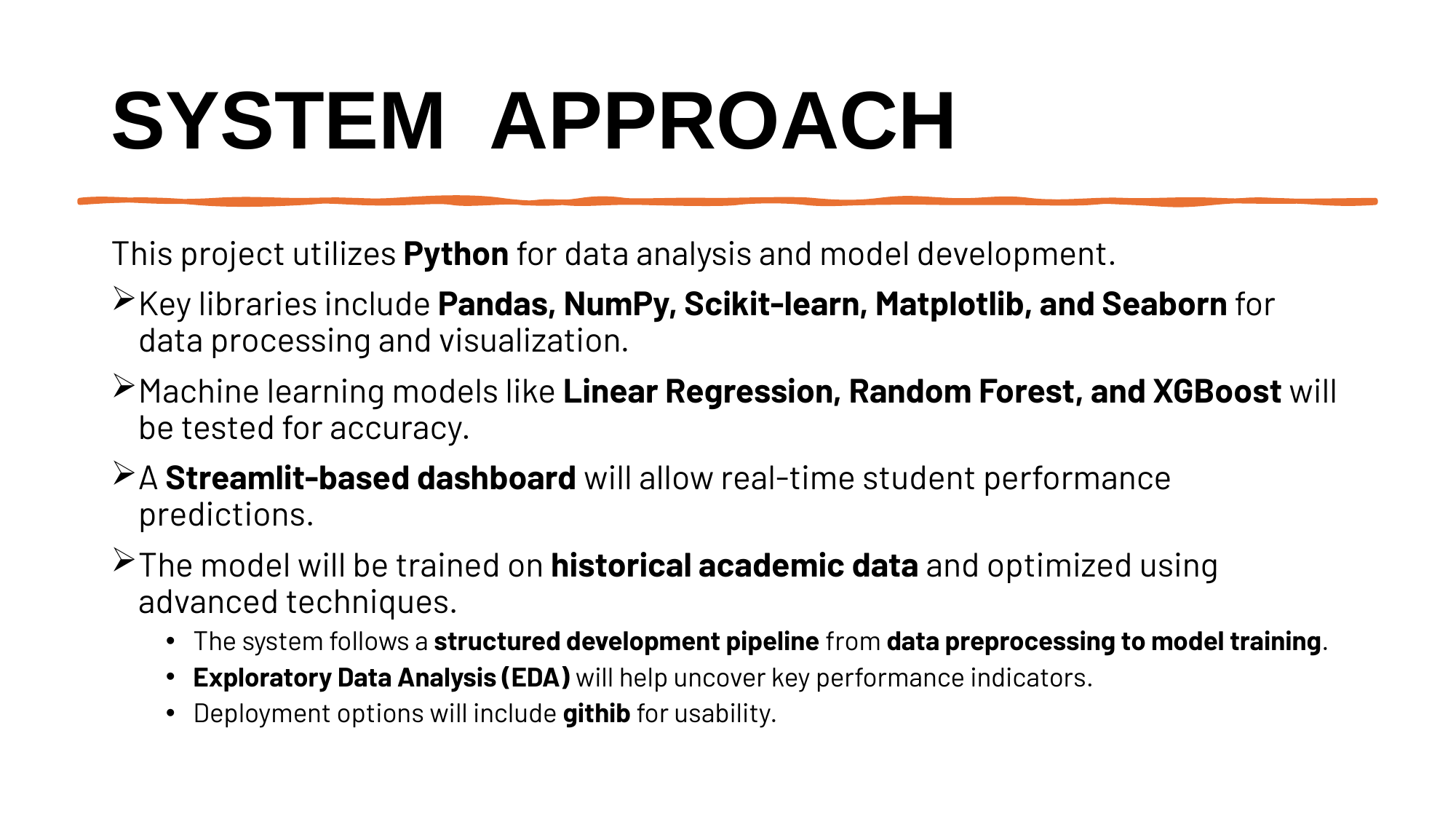

# System  Approach

This project utilizes Python for data analysis and model development.
Key libraries include Pandas, NumPy, Scikit-learn, Matplotlib, and Seaborn for data processing and visualization.
Machine learning models like Linear Regression, Random Forest, and XGBoost will be tested for accuracy.
A Streamlit-based dashboard will allow real-time student performance predictions.
The model will be trained on historical academic data and optimized using advanced techniques.
The system follows a structured development pipeline from data preprocessing to model training.
Exploratory Data Analysis (EDA) will help uncover key performance indicators.
Deployment options will include githib for usability.